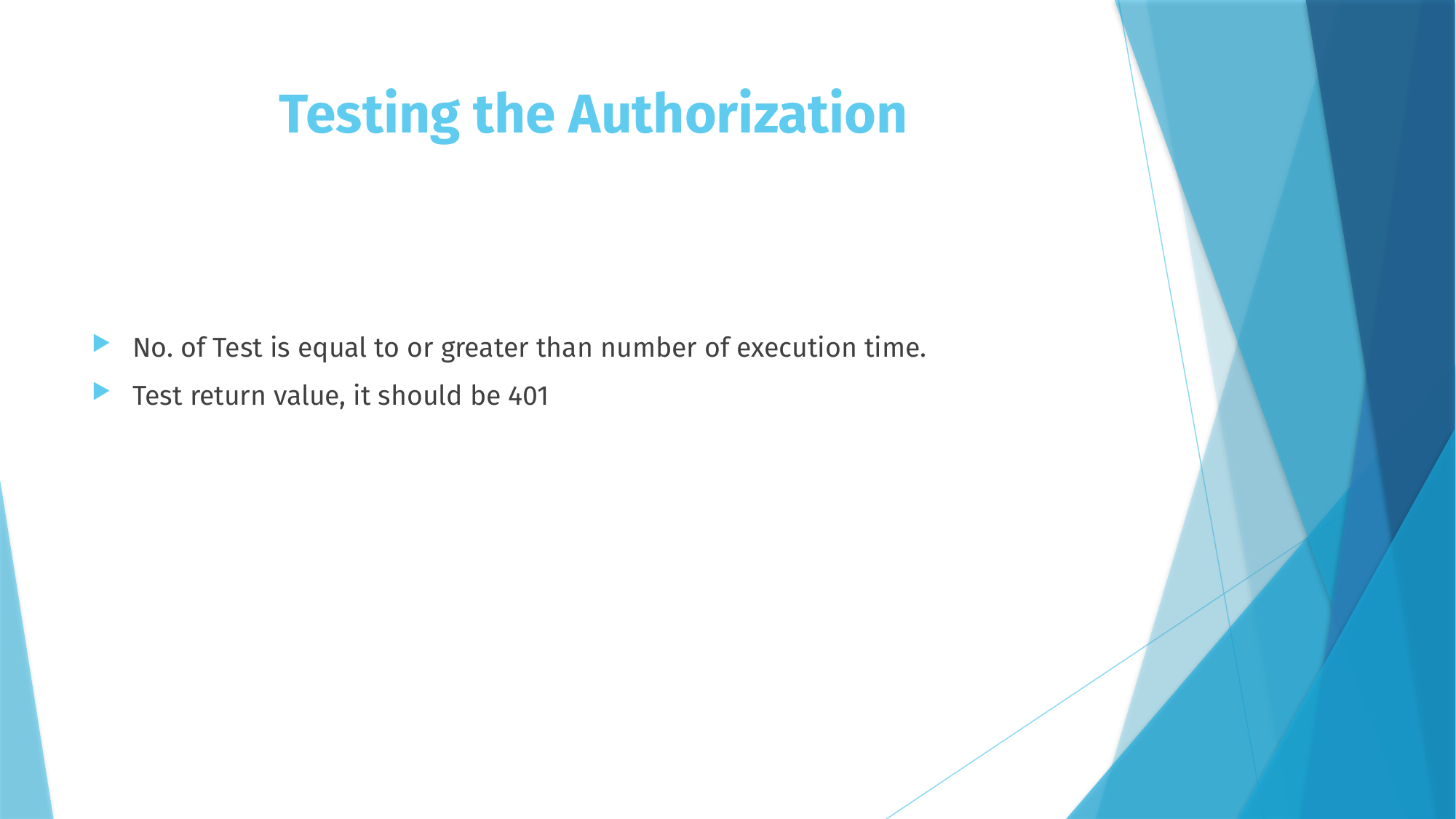

# Testing the Authorization

No. of Test is equal to or greater than number of execution time.
Test return value, it should be 401